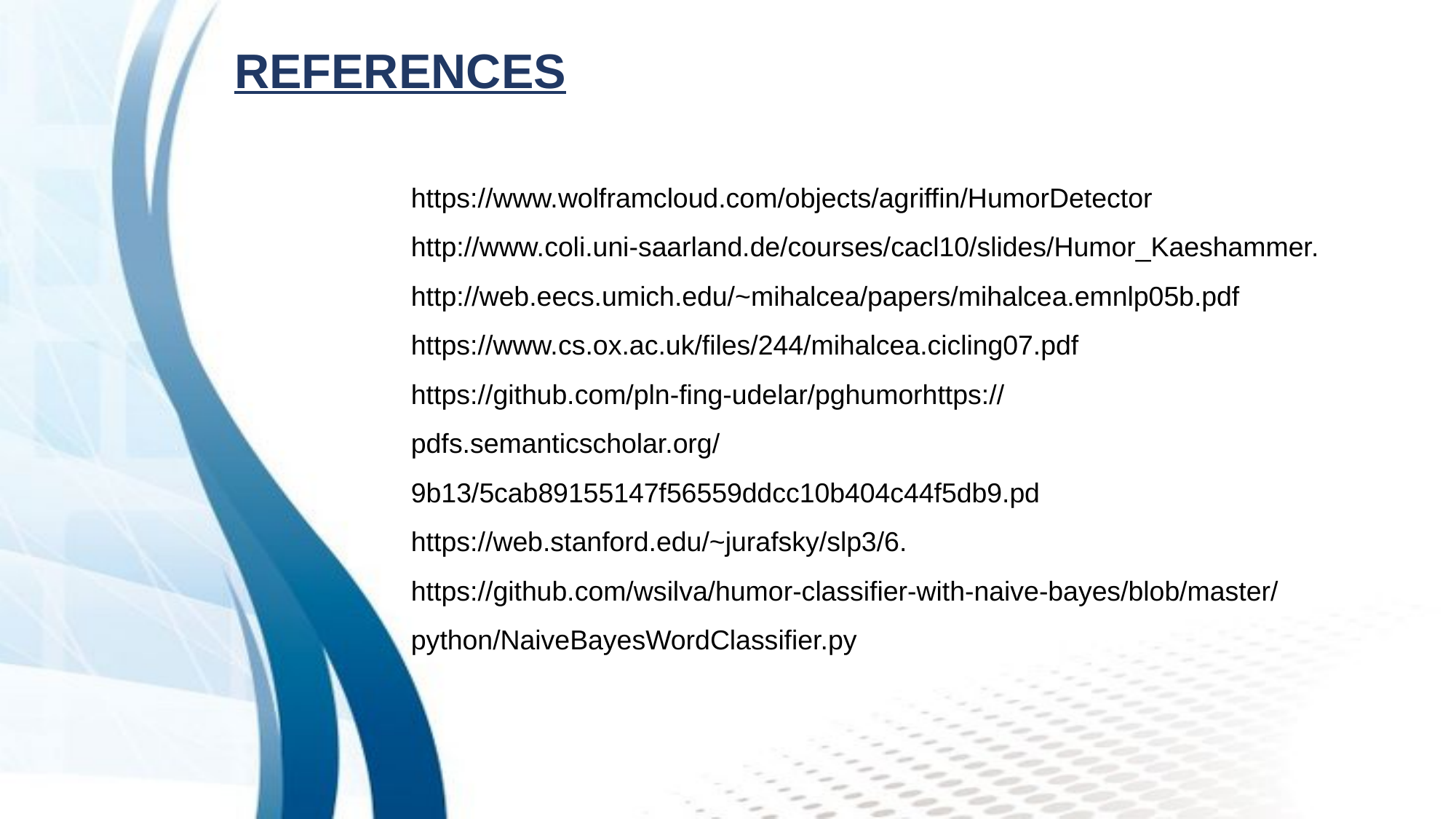

REFERENCES
https://www.wolframcloud.com/objects/agriffin/HumorDetector
http://www.coli.uni-saarland.de/courses/cacl10/slides/Humor_Kaeshammer.
http://web.eecs.umich.edu/~mihalcea/papers/mihalcea.emnlp05b.pdf
https://www.cs.ox.ac.uk/files/244/mihalcea.cicling07.pdf
https://github.com/pln-fing-udelar/pghumorhttps://pdfs.semanticscholar.org/9b13/5cab89155147f56559ddcc10b404c44f5db9.pd
https://web.stanford.edu/~jurafsky/slp3/6.
https://github.com/wsilva/humor-classifier-with-naive-bayes/blob/master/python/NaiveBayesWordClassifier.py